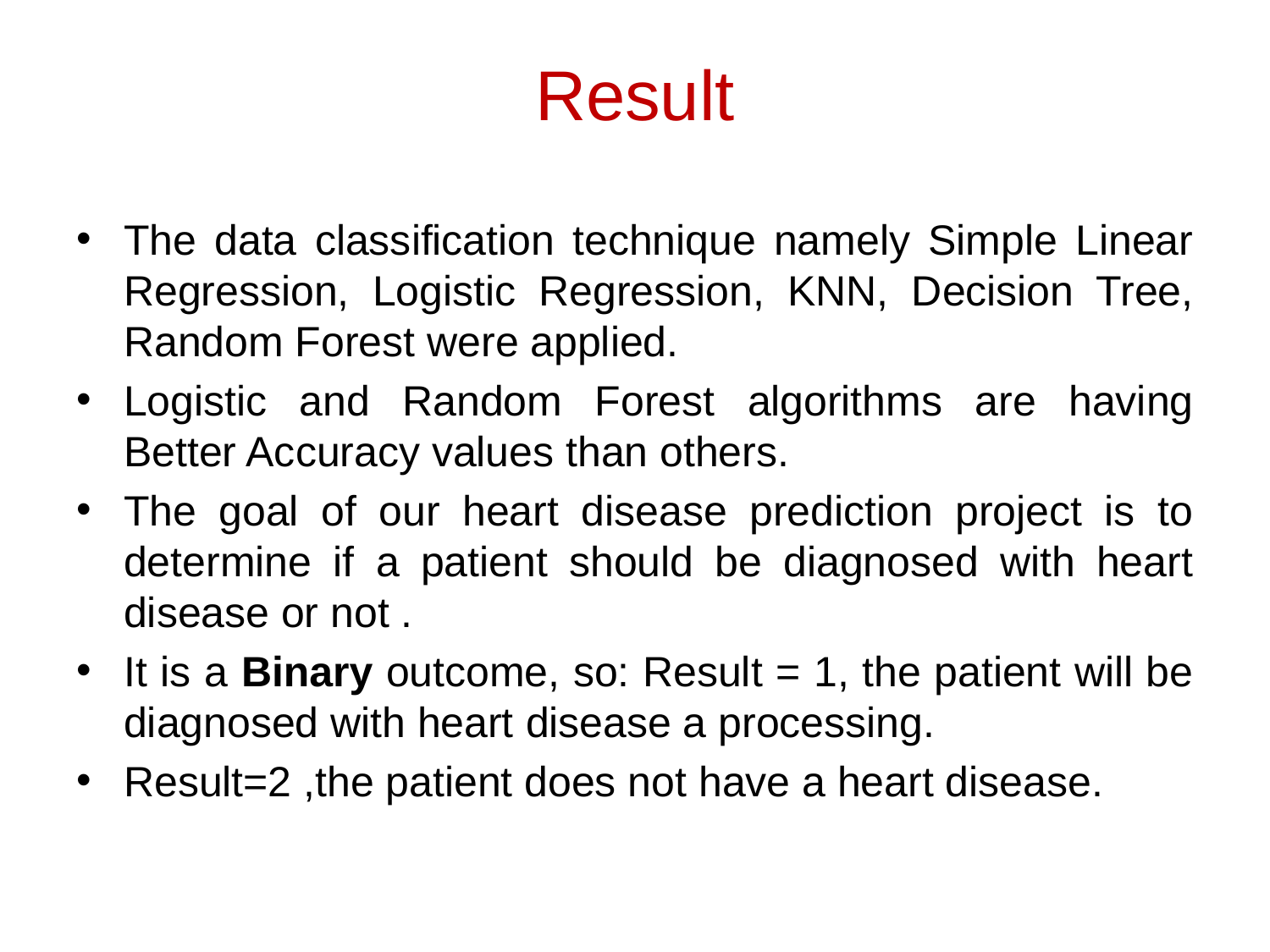

# Result
The data classification technique namely Simple Linear Regression, Logistic Regression, KNN, Decision Tree, Random Forest were applied.
Logistic and Random Forest algorithms are having Better Accuracy values than others.
The goal of our heart disease prediction project is to determine if a patient should be diagnosed with heart disease or not .
It is a Binary outcome, so: Result = 1, the patient will be diagnosed with heart disease a processing.
Result=2 ,the patient does not have a heart disease.